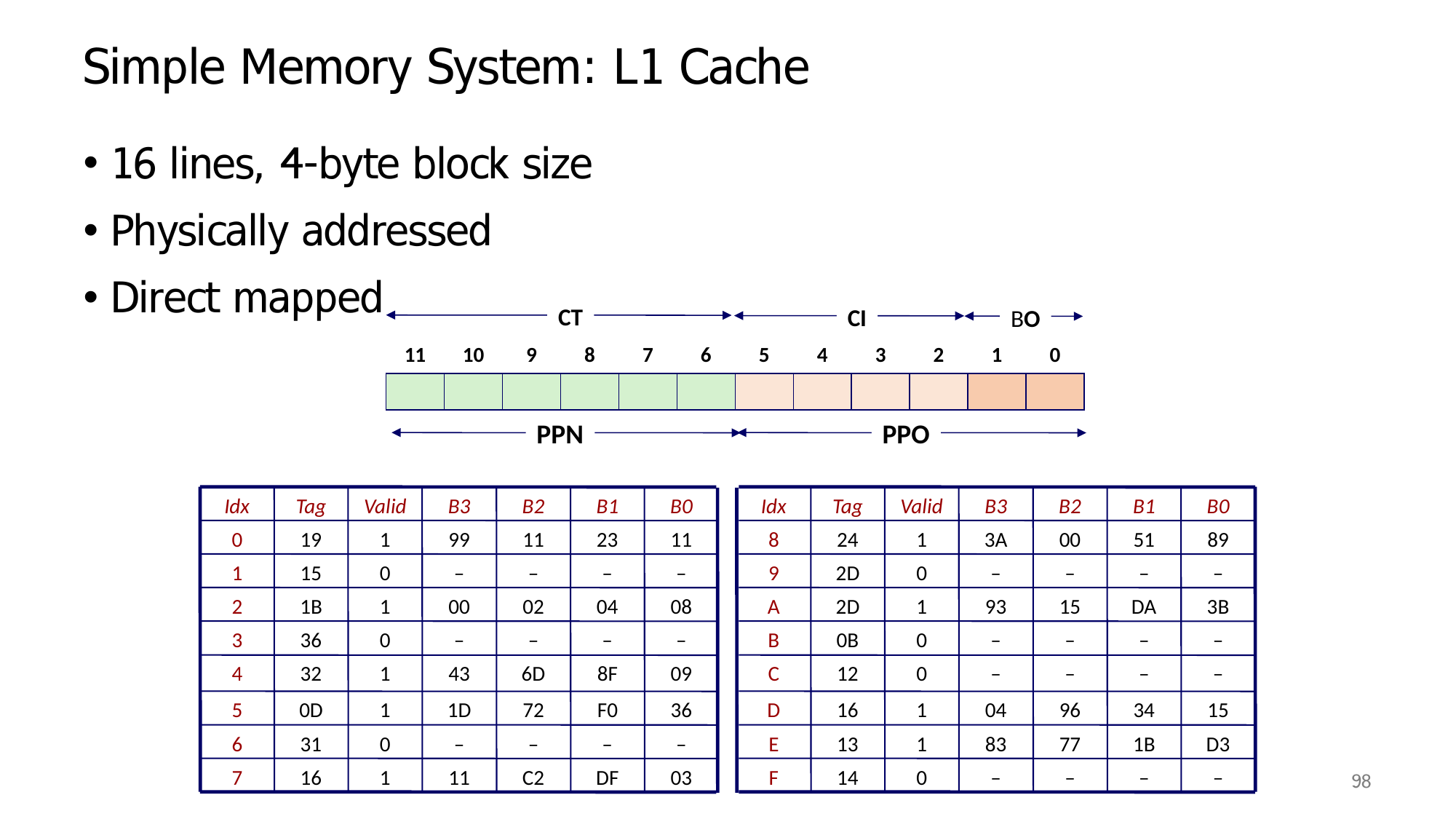

# Simple Memory System: L1 Cache
16 lines, 4-byte block size
Physically addressed
Direct mapped
CT

CI

BO

11
10
9
8
7
6
5
4
3
2
1
0

PPN

PPO

Idx

Tag

Valid
B3

B2

B1

B0
Idx

Tag

Valid
B3

B2

B1

B0

0
19
1
99
11
23
11
8

24
1
3A
00
51
89

1
15
0
–
–
–
–
9

2D
0
–
–
–
–

2
1B
1
00
02
04
08
A

2D
1
93
15
DA
3B

3
36
0
–
–
–
–
B

0B
0
–
–
–
–
4
32
1
43
6D
8F
09
C
12
0
–
–
–
–

5
0D
1
1D
72
F0
36
D

16
1
04
96
34
15

6
31
0
–
–
–
–
E

13
1
83
77
1B
D3

7
16
1
11
C2
DF
03
F

14
0
–
–
–
–
98